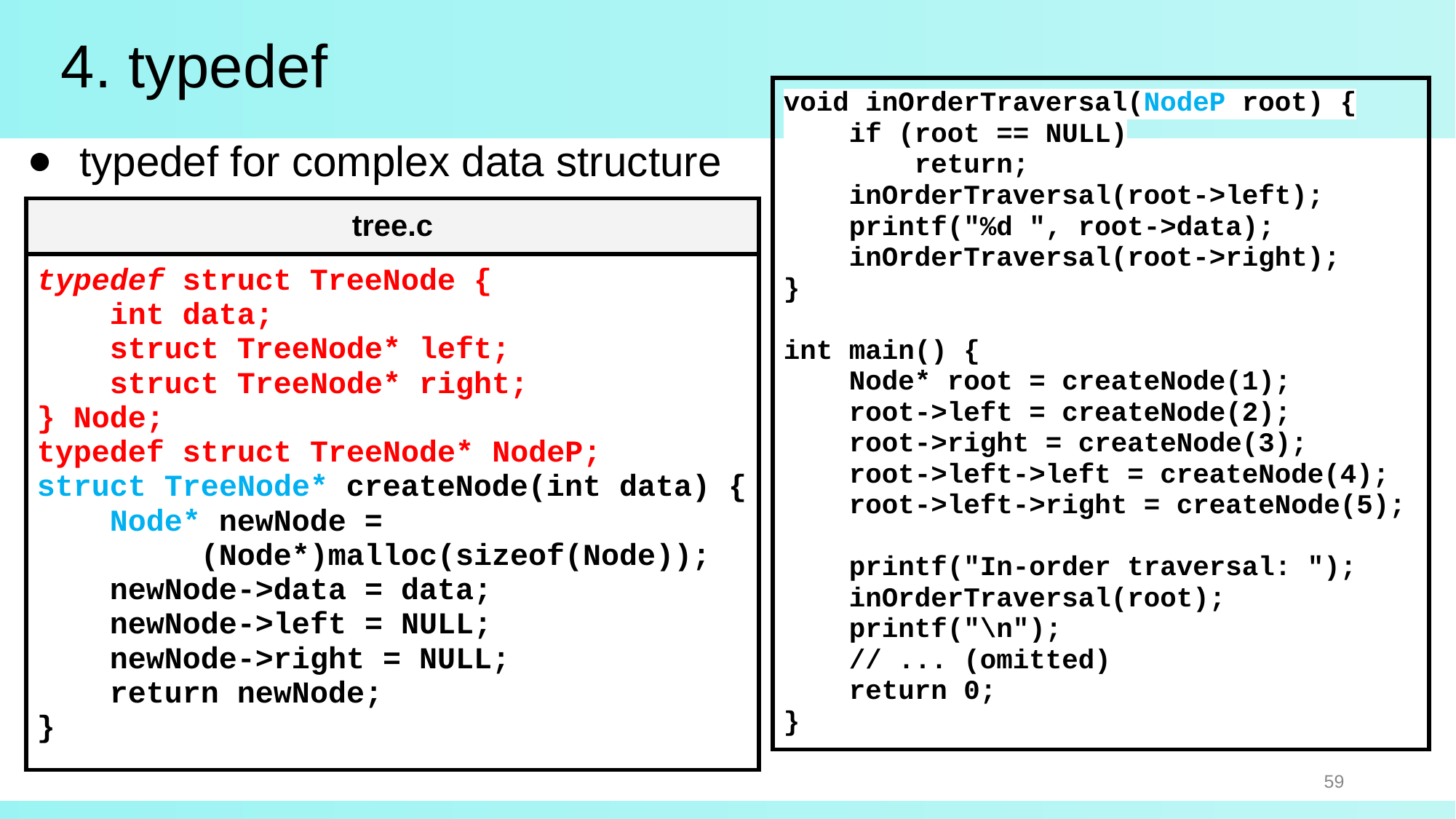

# 4. typedef
| void inOrderTraversal(NodeP root) { if (root == NULL) return; inOrderTraversal(root->left); printf("%d ", root->data); inOrderTraversal(root->right); } int main() { Node\* root = createNode(1); root->left = createNode(2); root->right = createNode(3); root->left->left = createNode(4); root->left->right = createNode(5); printf("In-order traversal: "); inOrderTraversal(root); printf("\n"); // ... (omitted) return 0; } |
| --- |
typedef for complex data structure
| tree.c |
| --- |
| typedef struct TreeNode { int data; struct TreeNode\* left; struct TreeNode\* right; } Node; typedef struct TreeNode\* NodeP; struct TreeNode\* createNode(int data) { Node\* newNode = (Node\*)malloc(sizeof(Node)); newNode->data = data; newNode->left = NULL; newNode->right = NULL; return newNode; } |
59